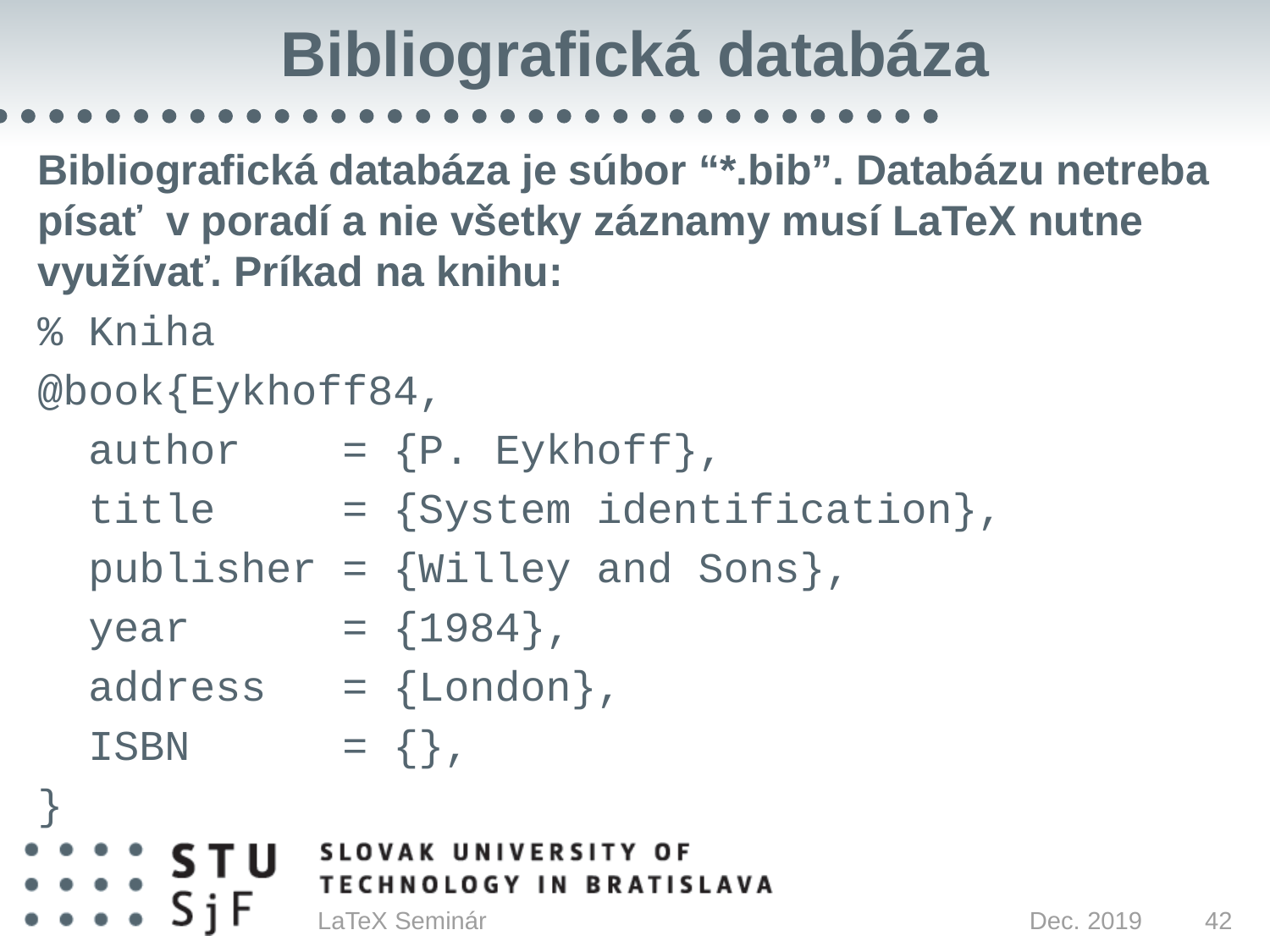

# Bibliografická databáza
Bibliografická databáza je súbor “*.bib”. Databázu netreba písať  v poradí a nie všetky záznamy musí LaTeX nutne využívať. Príkad na knihu:
% Kniha
@book{Eykhoff84,
  author    = {P. Eykhoff},
  title     = {System identification},
  publisher = {Willey and Sons},
  year      = {1984},
  address   = {London},
  ISBN      = {},
}
LaTeX Seminár
Dec. 2019
42